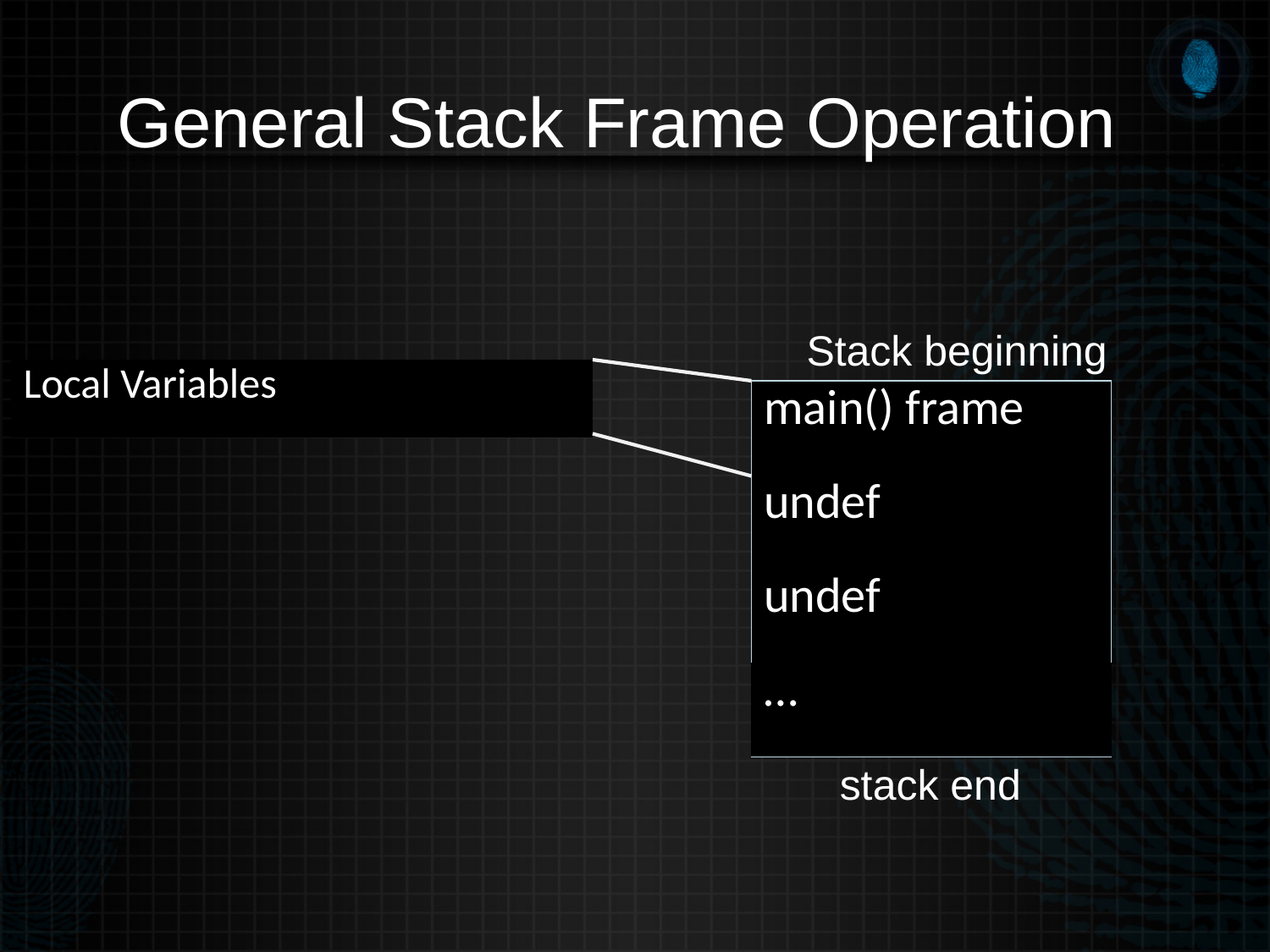

General Stack Frame Operation
Stack beginning
| Local Variables |
| --- |

| main() frame |
| --- |
| undef |
| undef |
| … |

stack end